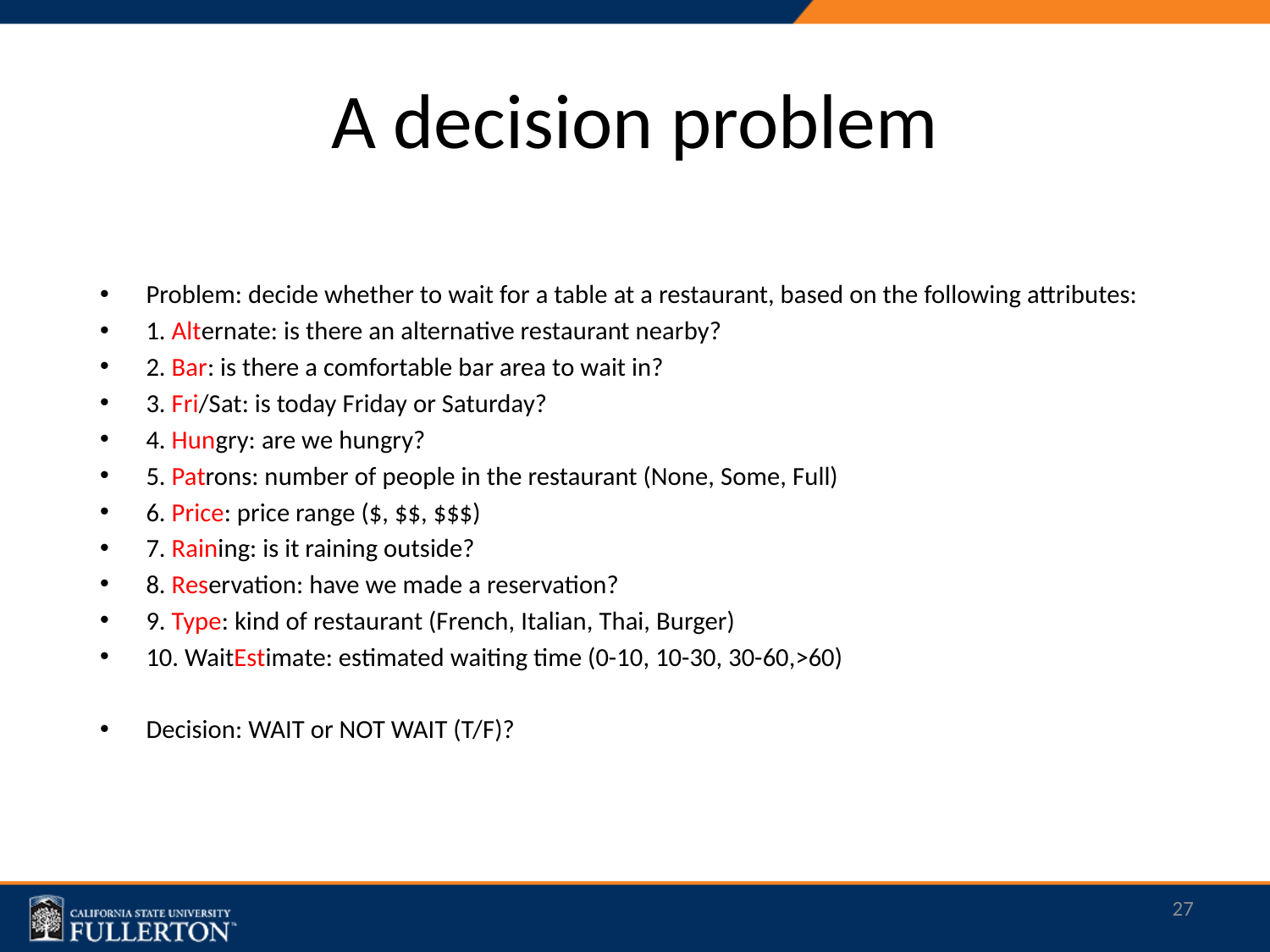

# A decision problem
Problem: decide whether to wait for a table at a restaurant, based on the following attributes:
1. Alternate: is there an alternative restaurant nearby?
2. Bar: is there a comfortable bar area to wait in?
3. Fri/Sat: is today Friday or Saturday?
4. Hungry: are we hungry?
5. Patrons: number of people in the restaurant (None, Some, Full)
6. Price: price range ($, $$, $$$)
7. Raining: is it raining outside?
8. Reservation: have we made a reservation?
9. Type: kind of restaurant (French, Italian, Thai, Burger)
10. WaitEstimate: estimated waiting time (0-10, 10-30, 30-60,>60)

Decision: WAIT or NOT WAIT (T/F)?

27